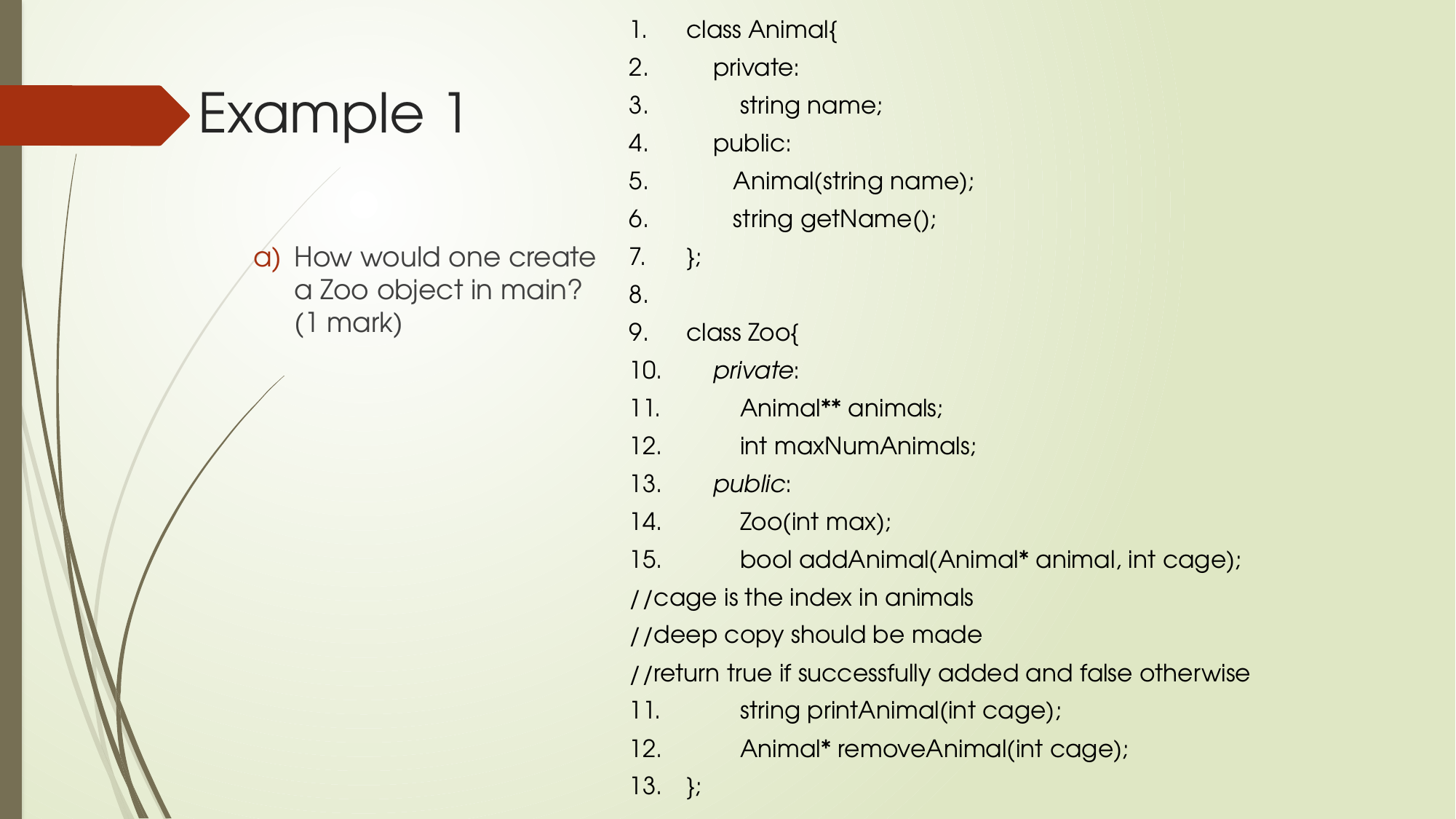

class Animal{
    private:
        string name;
    public:
       Animal(string name);
       string getName();
};

class Zoo{
    private:
        Animal** animals;
        int maxNumAnimals;
    public:
        Zoo(int max);
        bool addAnimal(Animal* animal, int cage);
//cage is the index in animals
//deep copy should be made
//return true if successfully added and false otherwise
        string printAnimal(int cage);
        Animal* removeAnimal(int cage);
};
# Example 1
How would one create a Zoo object in main? (1 mark)